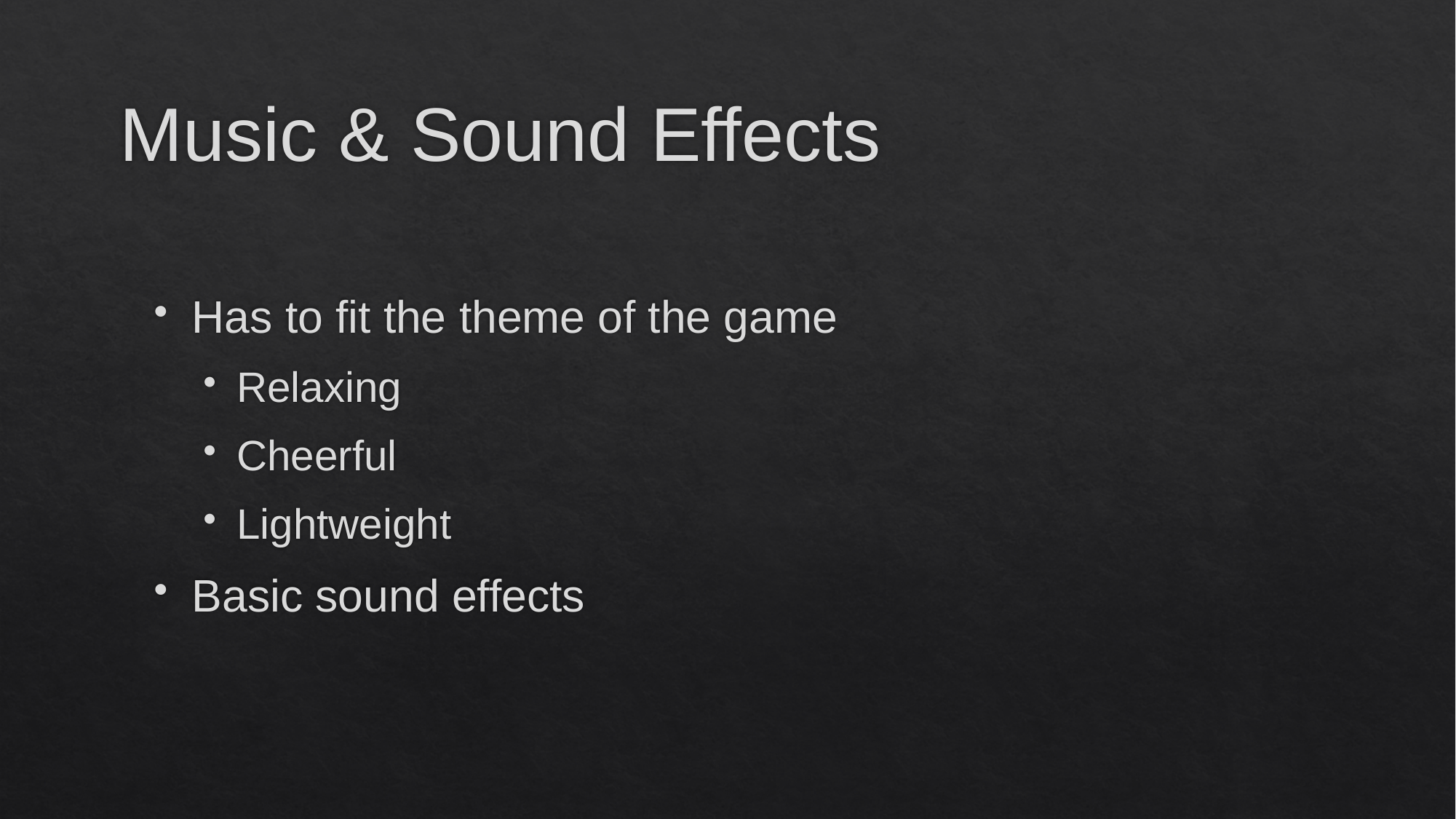

# Music & Sound Effects
Has to fit the theme of the game
Relaxing
Cheerful
Lightweight
Basic sound effects